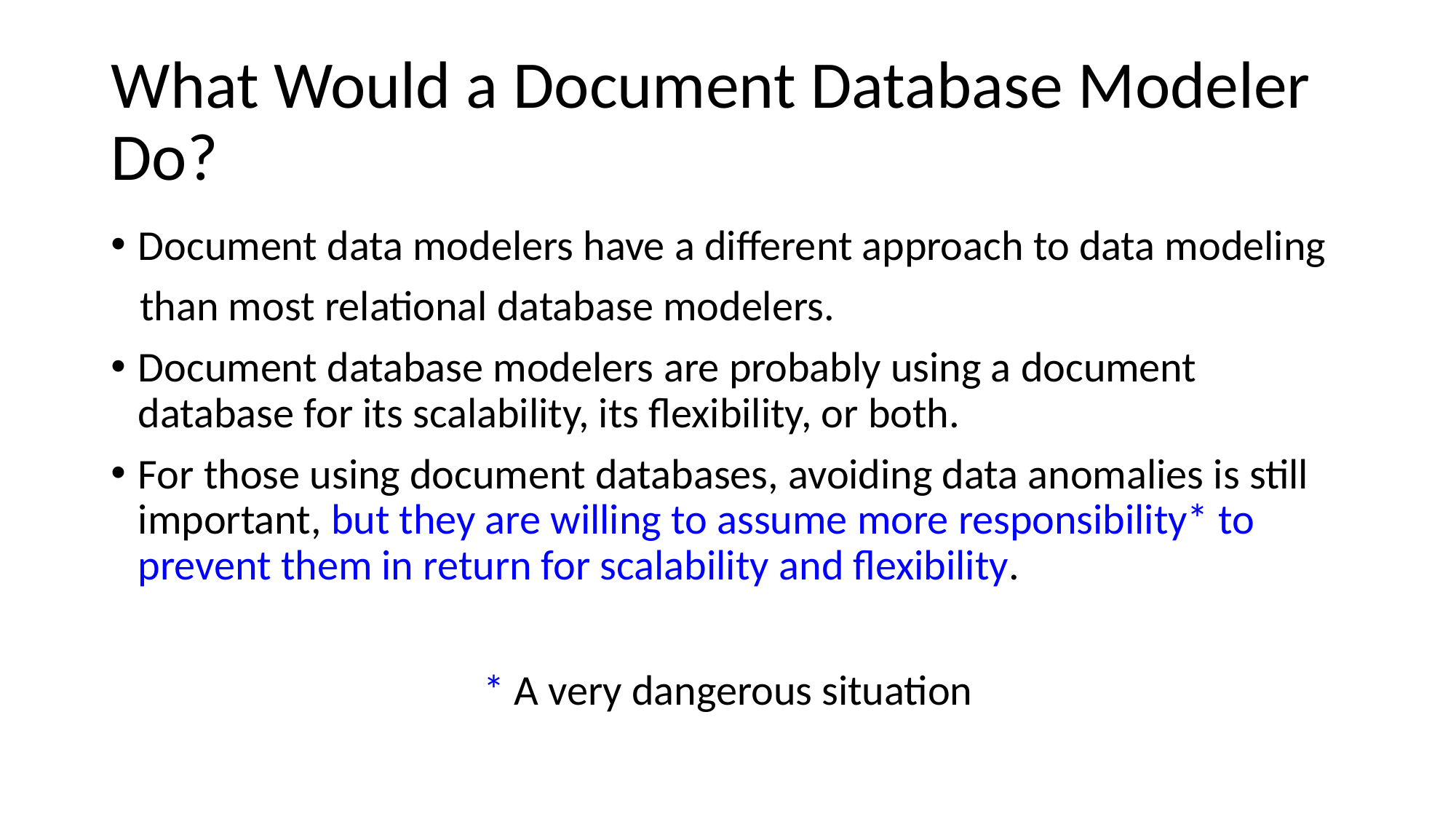

# What Would a Document Database Modeler Do?
Document data modelers have a different approach to data modeling
   than most relational database modelers.
Document database modelers are probably using a document database for its scalability, its flexibility, or both.
For those using document databases, avoiding data anomalies is still important, but they are willing to assume more responsibility* to prevent them in return for scalability and flexibility.
* A very dangerous situation